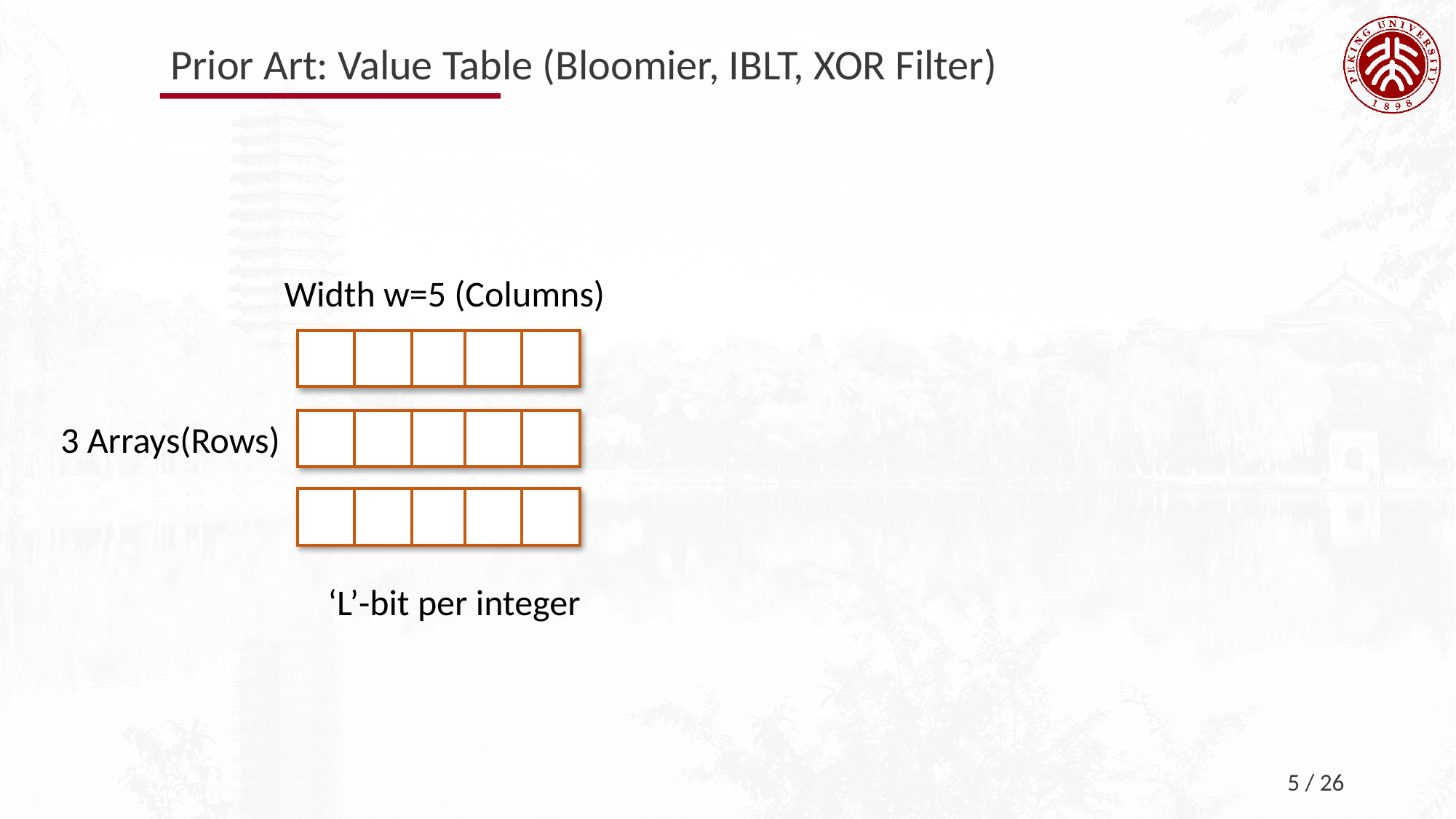

Prior Art: Value Table (Bloomier, IBLT, XOR Filter)

Width w=5 (Columns)
|  |  |  |  |  |
| --- | --- | --- | --- | --- |
|  |  |  |  |  |
| --- | --- | --- | --- | --- |
3 Arrays(Rows)
|  |  |  |  |  |
| --- | --- | --- | --- | --- |
‘L’-bit per integer
5 / 26